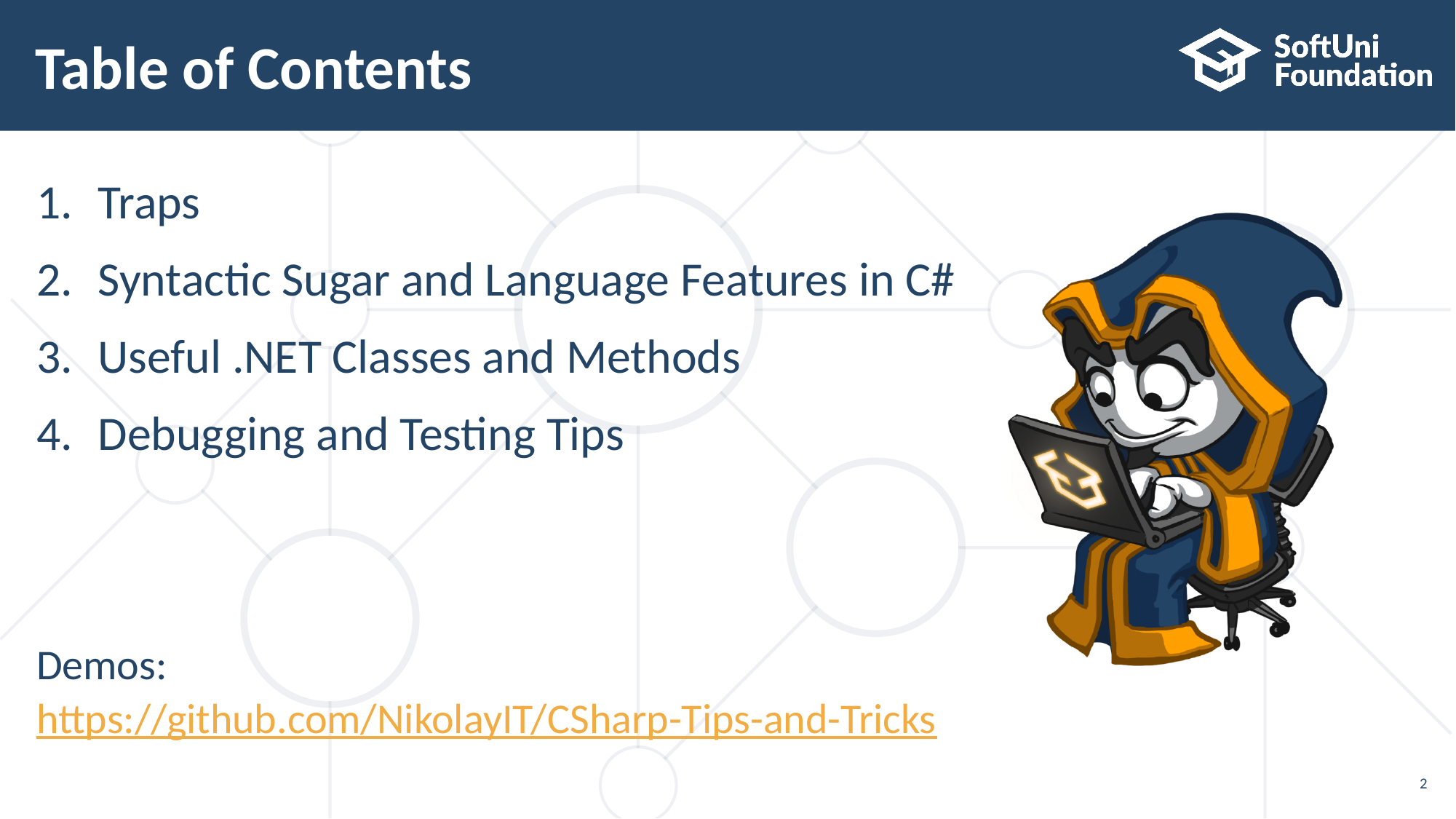

# Table of Contents
Traps
Syntactic Sugar and Language Features in C#
Useful .NET Classes and Methods
Debugging and Testing Tips

Demos:
https://github.com/NikolayIT/CSharp-Tips-and-Tricks
2